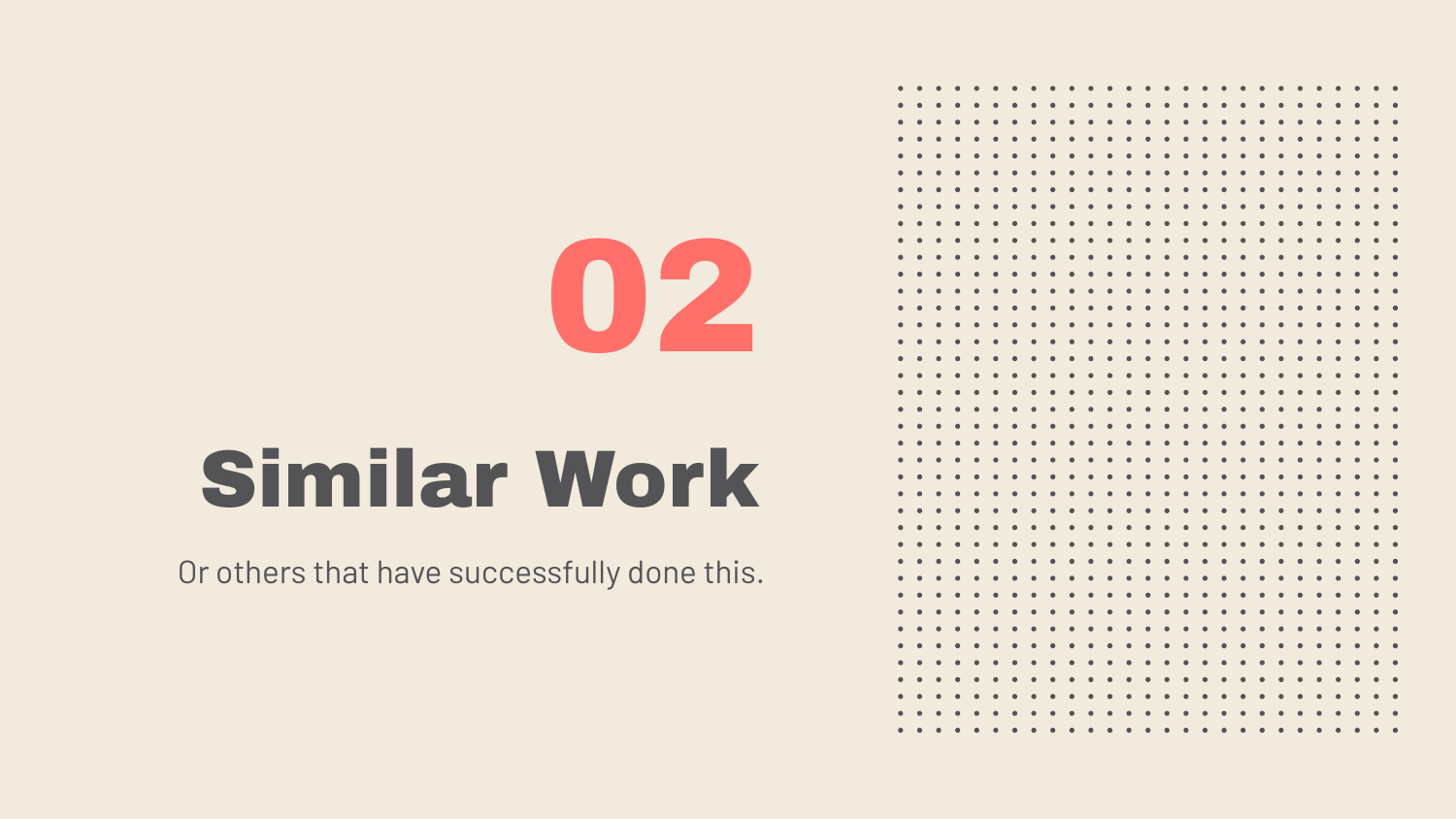

02
# Similar Work
Or others that have successfully done this.